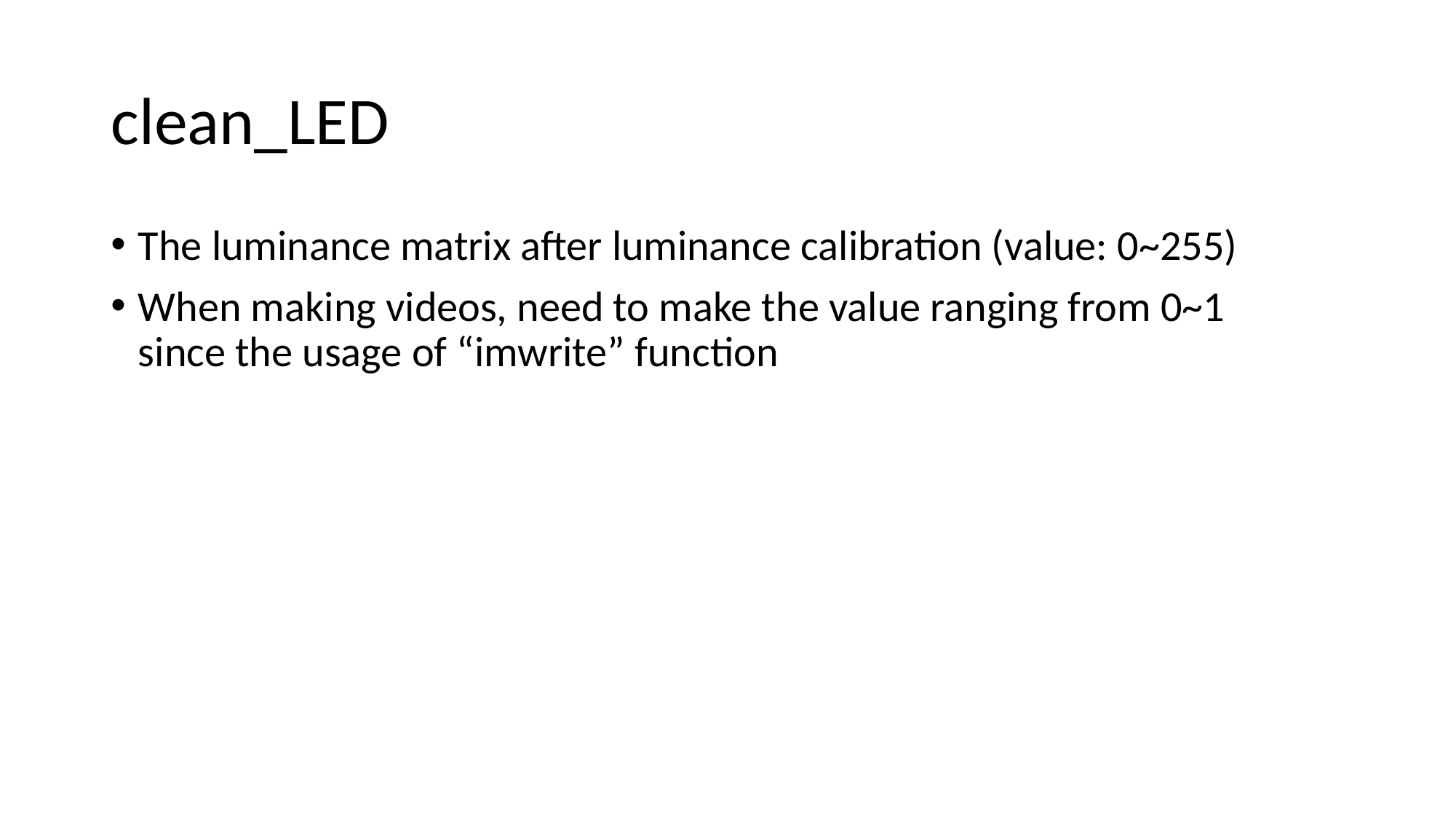

# clean_LED
The luminance matrix after luminance calibration (value: 0~255)
When making videos, need to make the value ranging from 0~1
since the usage of “imwrite” function